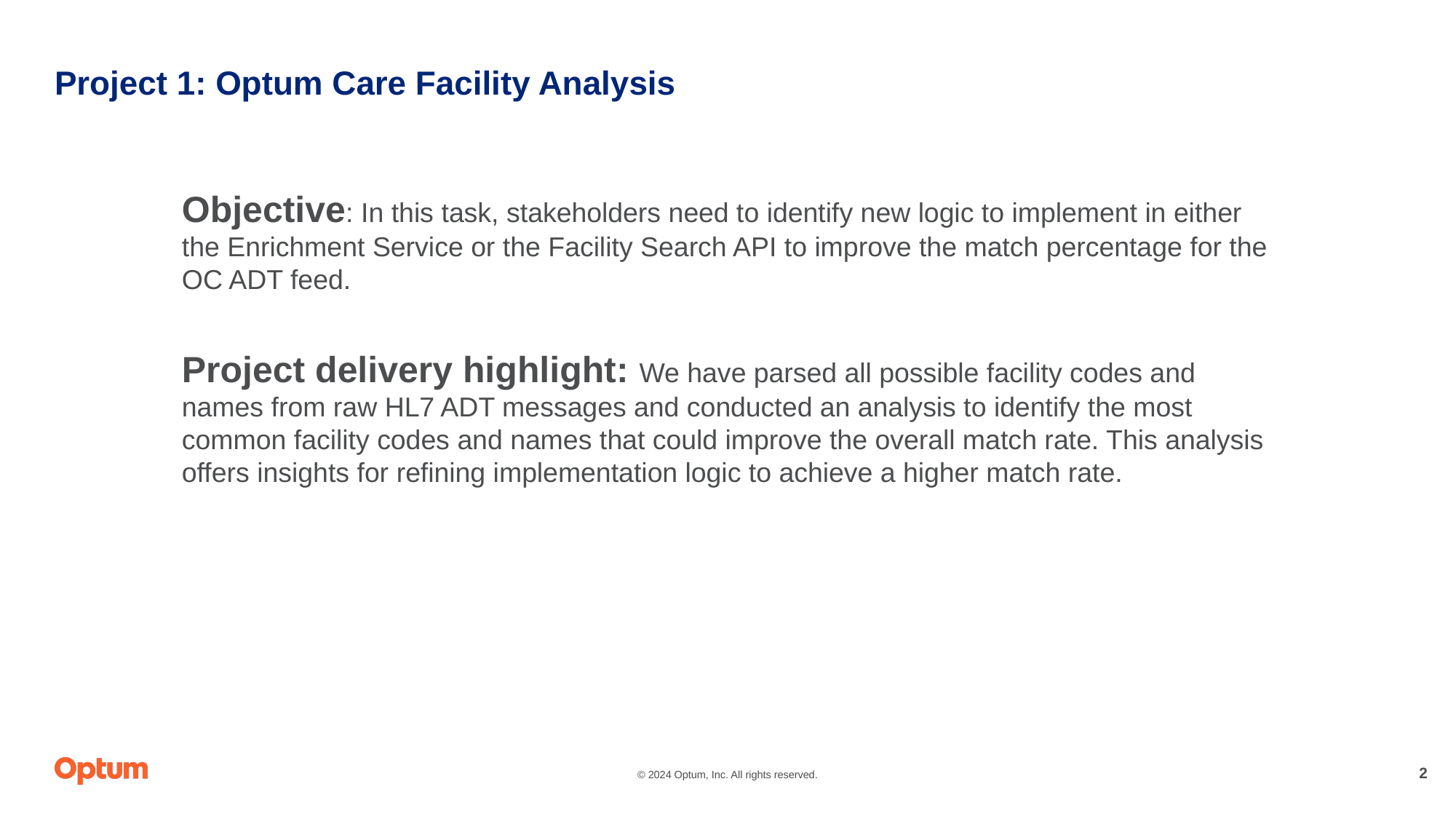

# Project 1: Optum Care Facility Analysis
Objective: In this task, stakeholders need to identify new logic to implement in either the Enrichment Service or the Facility Search API to improve the match percentage for the OC ADT feed.

Project delivery highlight: We have parsed all possible facility codes and names from raw HL7 ADT messages and conducted an analysis to identify the most common facility codes and names that could improve the overall match rate. This analysis offers insights for refining implementation logic to achieve a higher match rate.